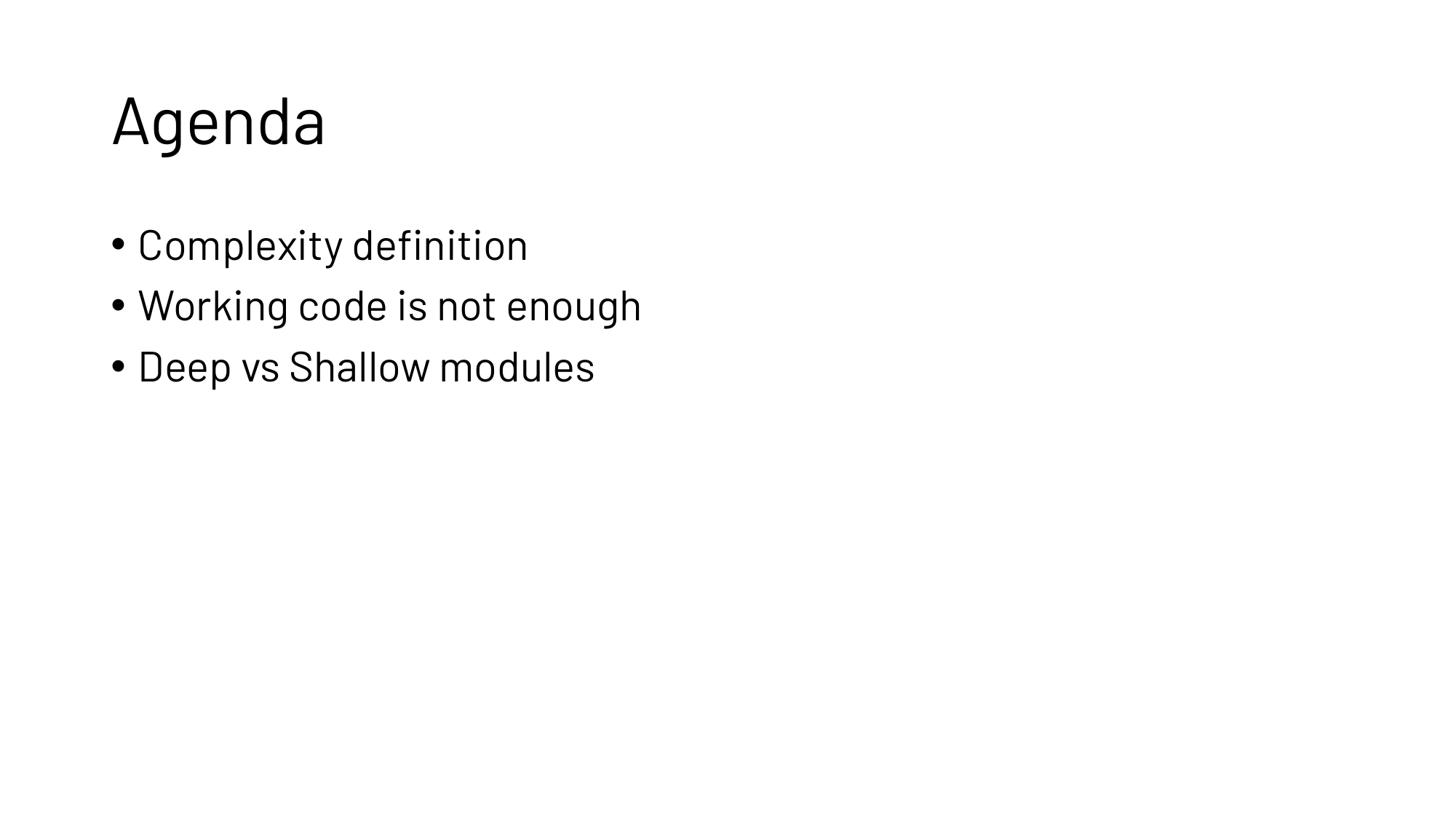

# Agenda
Complexity definition
Working code is not enough
Deep vs Shallow modules